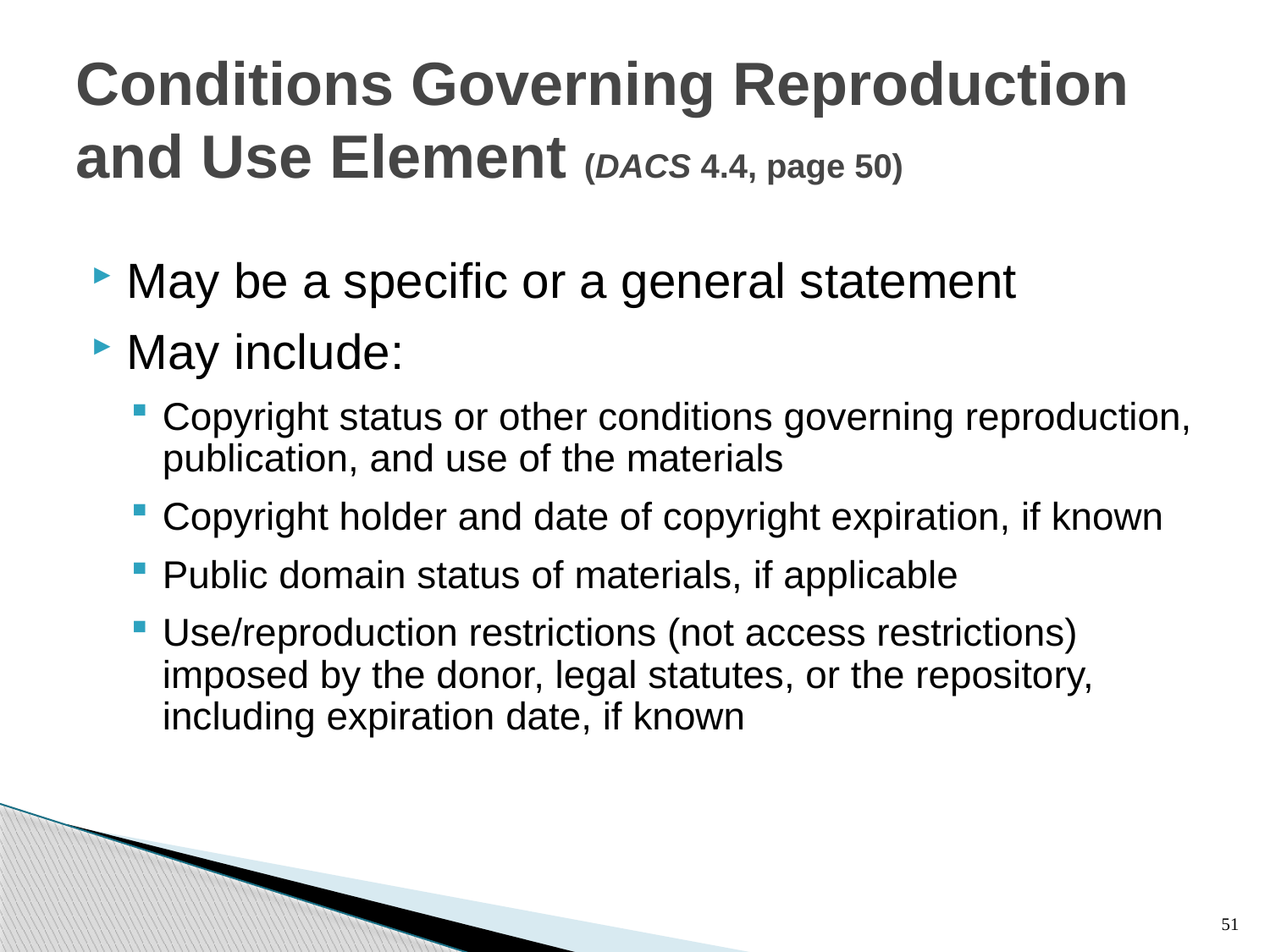

# Conditions Governing Reproduction and Use Element (DACS 4.4, page 50)
May be a specific or a general statement
May include:
Copyright status or other conditions governing reproduction, publication, and use of the materials
Copyright holder and date of copyright expiration, if known
Public domain status of materials, if applicable
Use/reproduction restrictions (not access restrictions) imposed by the donor, legal statutes, or the repository, including expiration date, if known
51